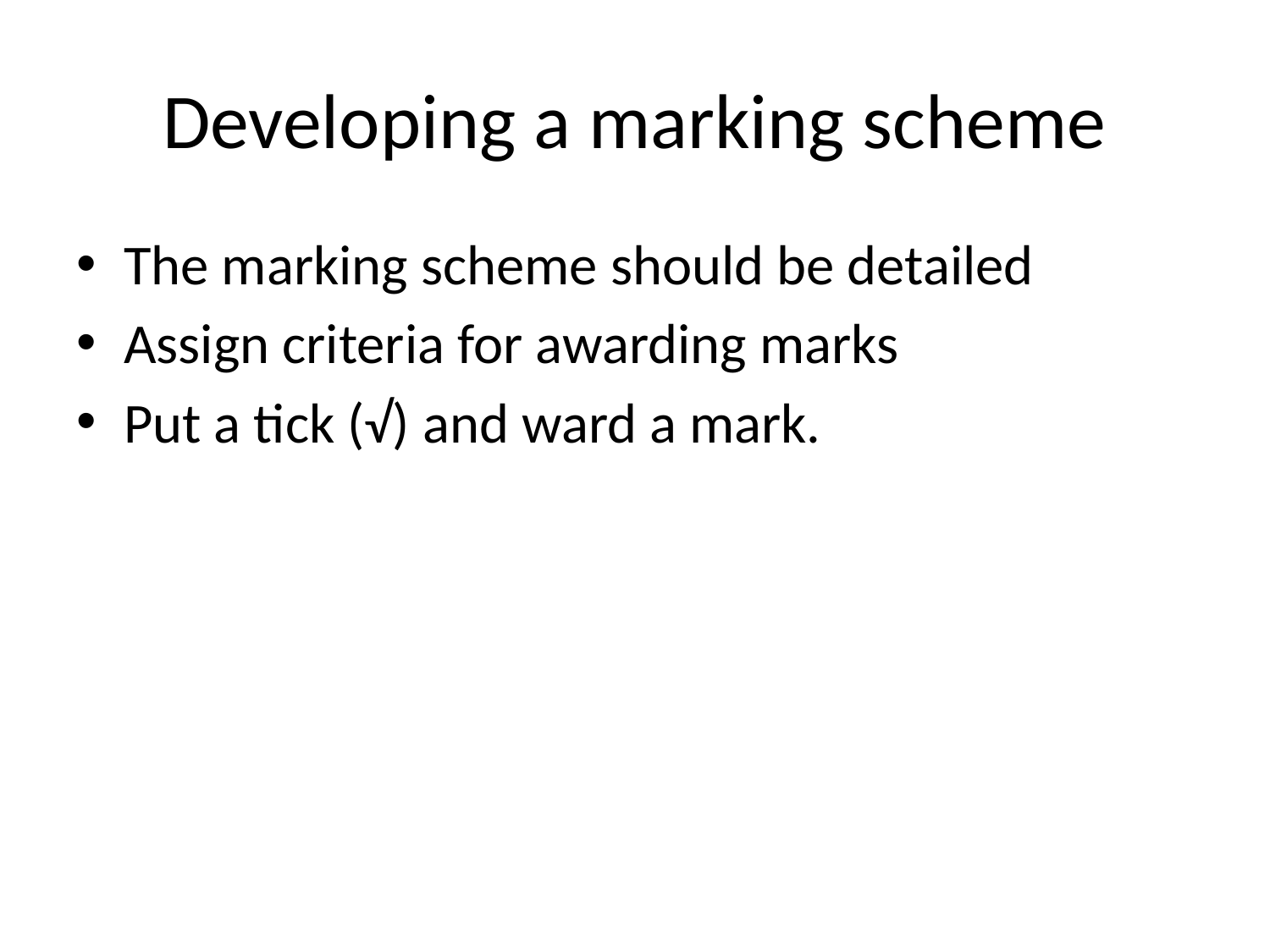

# Developing a marking scheme
The marking scheme should be detailed
Assign criteria for awarding marks
Put a tick (√) and ward a mark.